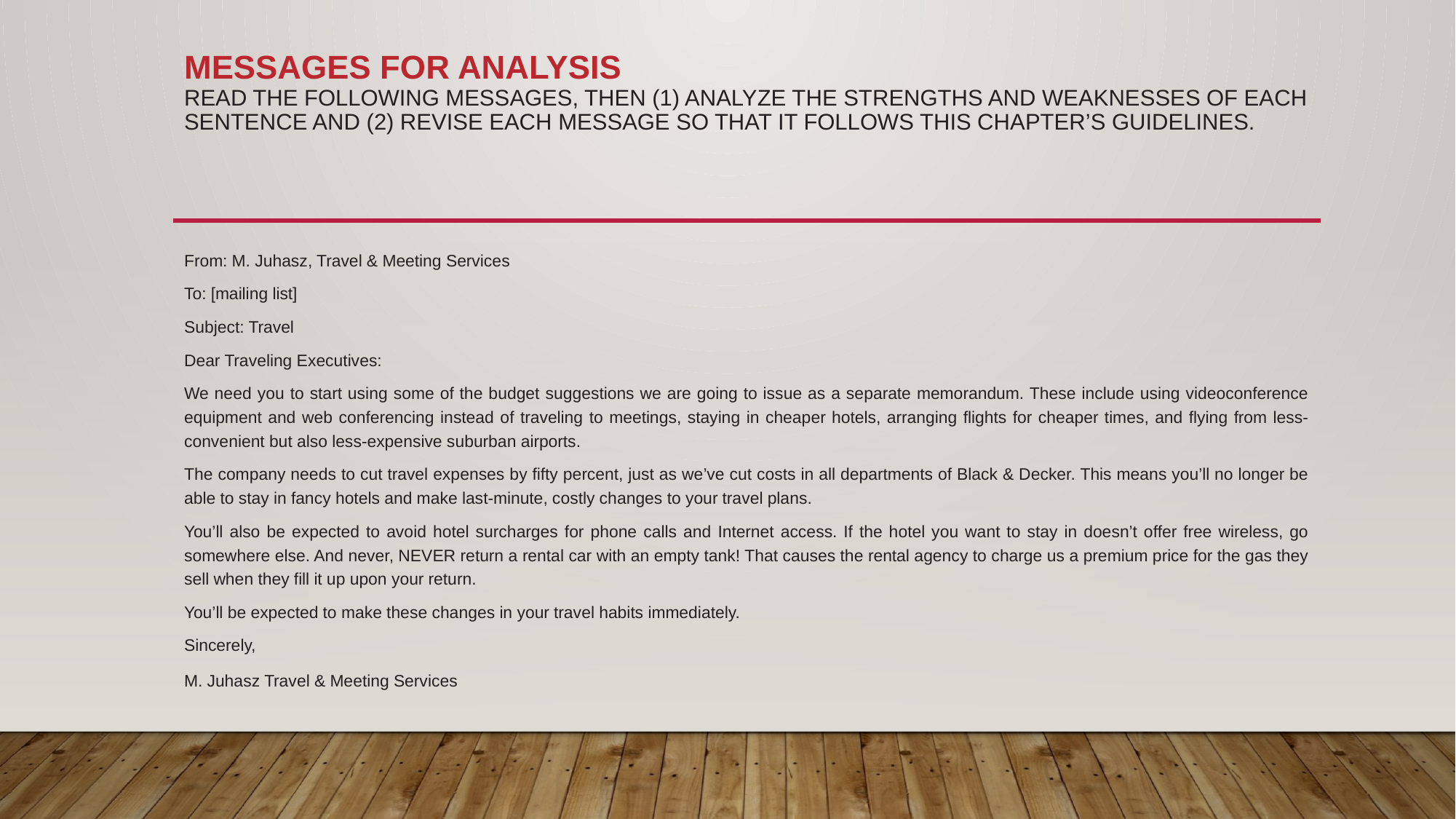

# Messages for Analysis Read the following messages, then (1) analyze the strengths and weaknesses of each sentence and (2) revise each message so that it follows this chapter’s guidelines.
From: M. Juhasz, Travel & Meeting Services
To: [mailing list]
Subject: Travel
Dear Traveling Executives:
We need you to start using some of the budget suggestions we are going to issue as a separate memorandum. These include using videoconference equipment and web conferencing instead of traveling to meetings, staying in cheaper hotels, arranging flights for cheaper times, and flying from less-convenient but also less-expensive suburban airports.
The company needs to cut travel expenses by fifty percent, just as we’ve cut costs in all departments of Black & Decker. This means you’ll no longer be able to stay in fancy hotels and make last-minute, costly changes to your travel plans.
You’ll also be expected to avoid hotel surcharges for phone calls and Internet access. If the hotel you want to stay in doesn’t offer free wireless, go somewhere else. And never, NEVER return a rental car with an empty tank! That causes the rental agency to charge us a premium price for the gas they sell when they fill it up upon your return.
You’ll be expected to make these changes in your travel habits immediately.
Sincerely,
M. Juhasz Travel & Meeting Services